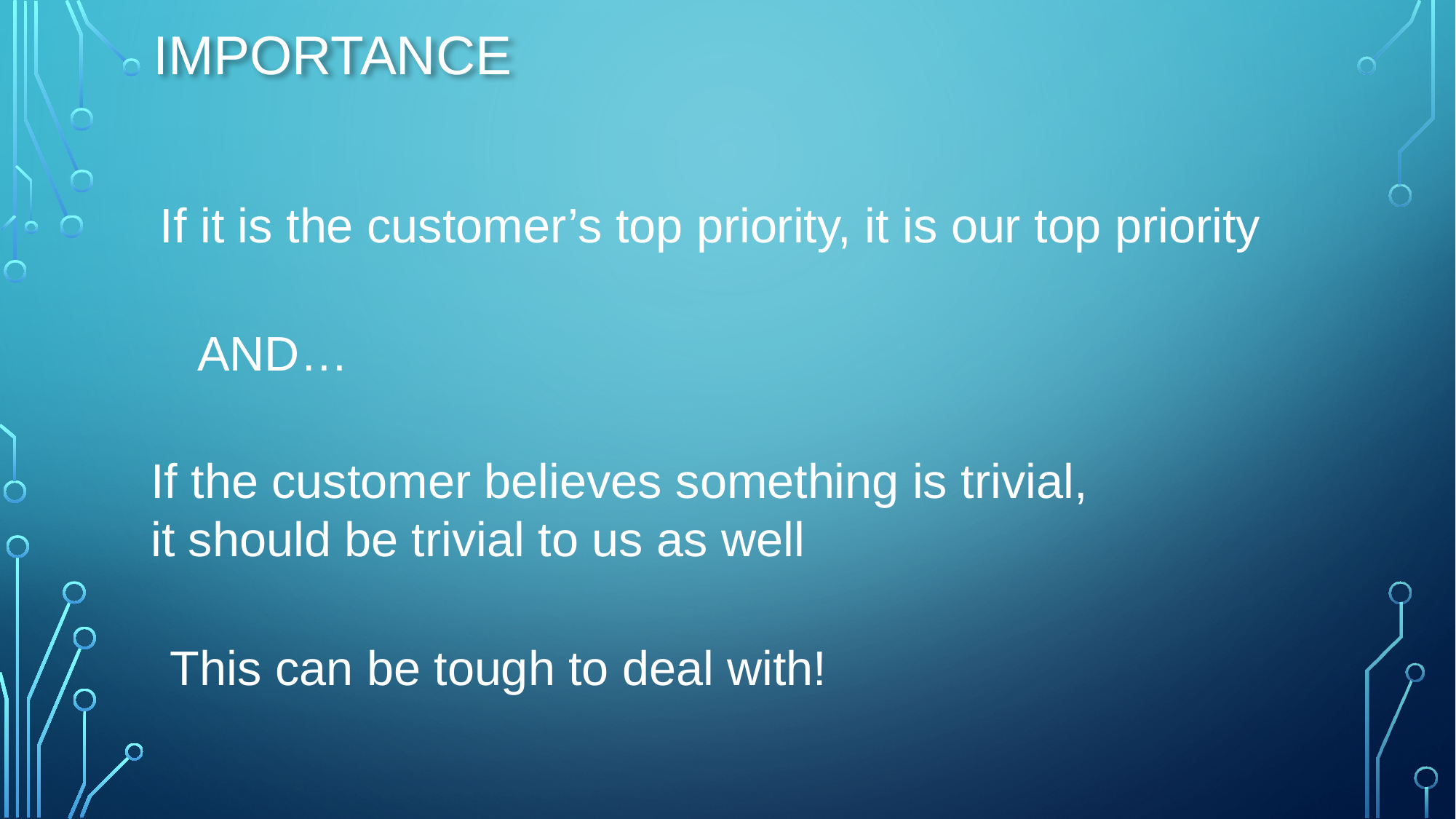

# Importance
If it is the customer’s top priority, it is our top priority
AND…
If the customer believes something is trivial,
it should be trivial to us as well
This can be tough to deal with!